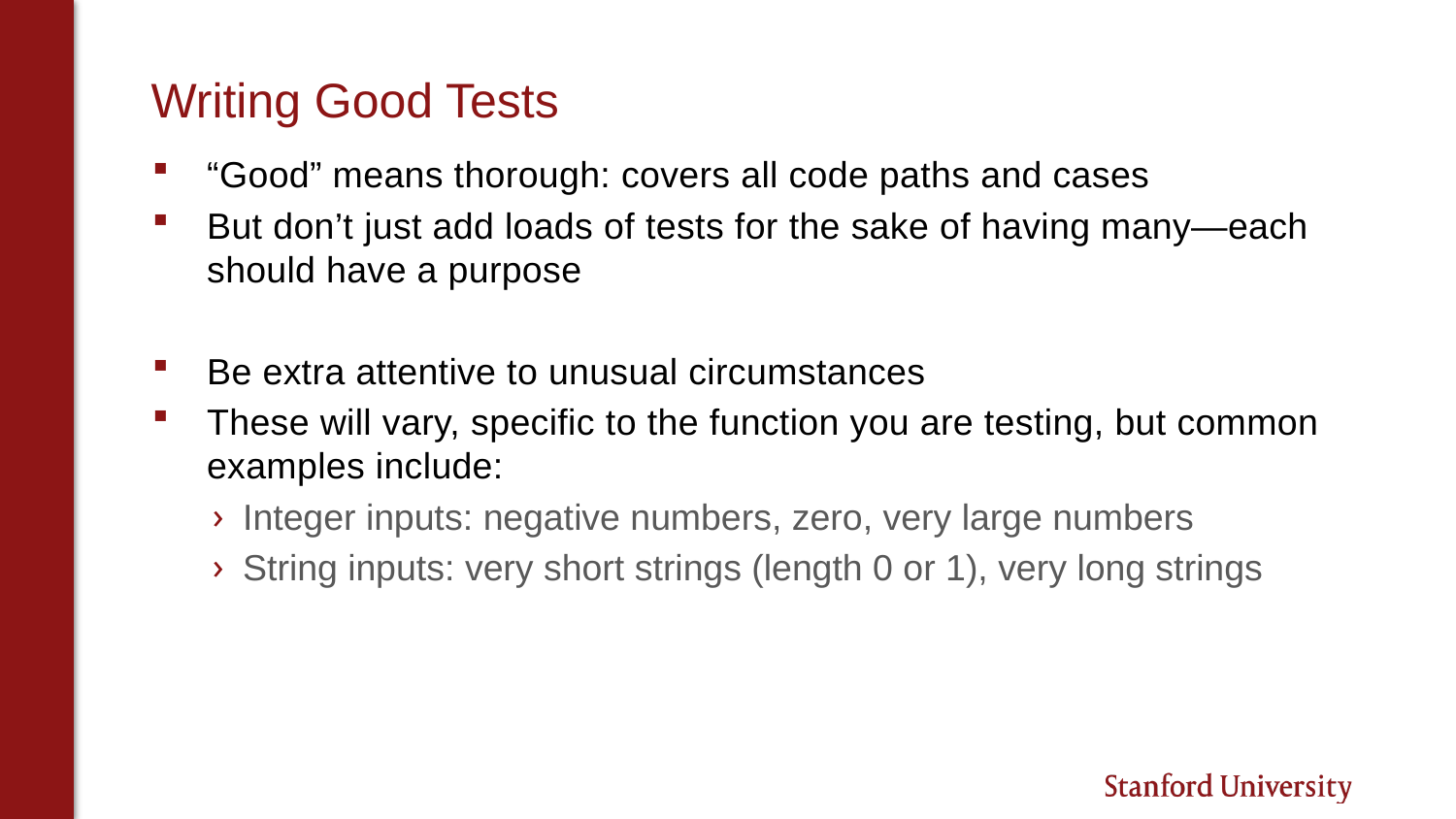

# Writing Good Tests
“Good” means thorough: covers all code paths and cases
But don’t just add loads of tests for the sake of having many—each should have a purpose

Be extra attentive to unusual circumstances
These will vary, specific to the function you are testing, but common examples include:
Integer inputs: negative numbers, zero, very large numbers
String inputs: very short strings (length 0 or 1), very long strings